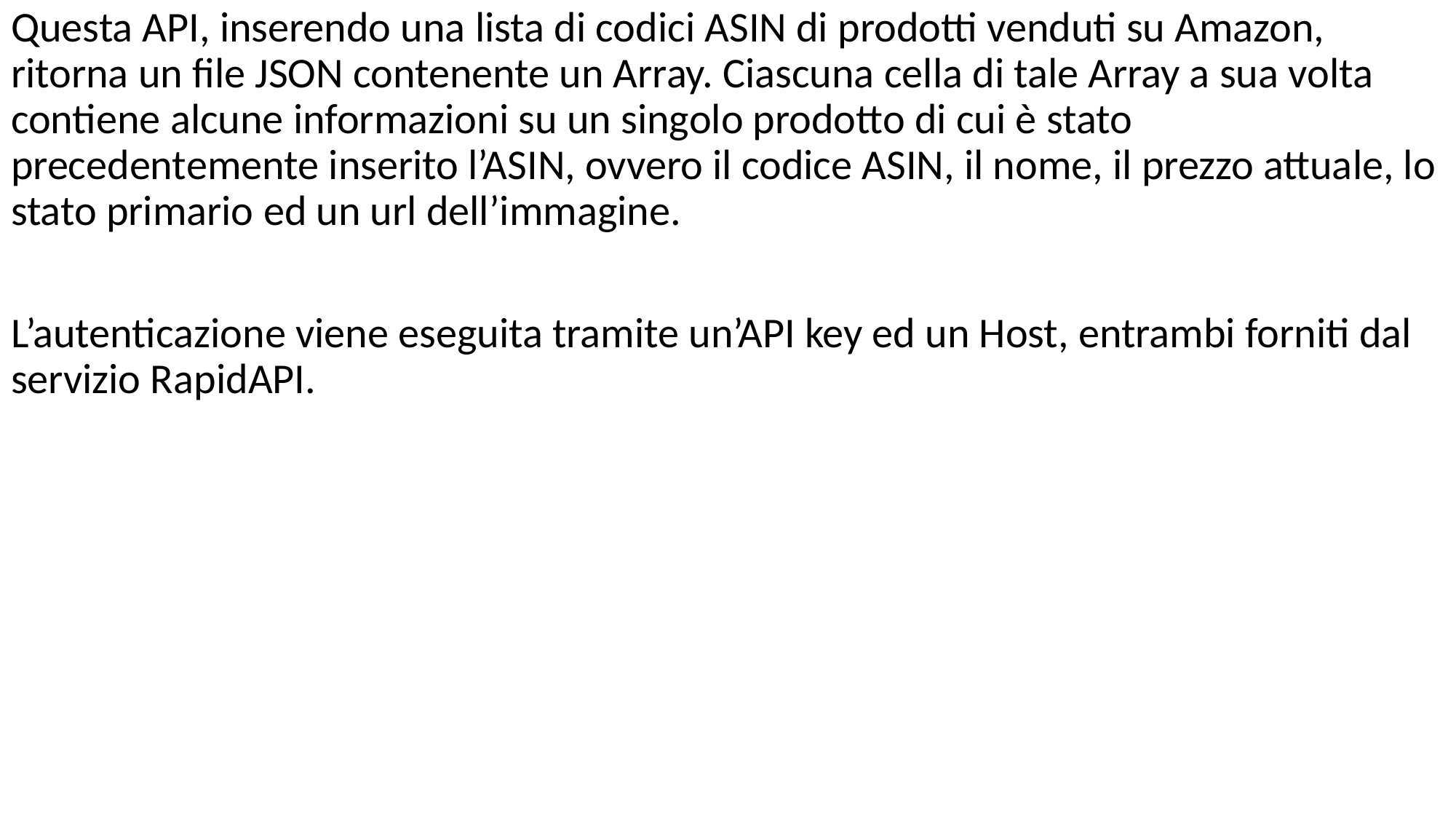

Questa API, inserendo una lista di codici ASIN di prodotti venduti su Amazon, ritorna un file JSON contenente un Array. Ciascuna cella di tale Array a sua volta contiene alcune informazioni su un singolo prodotto di cui è stato precedentemente inserito l’ASIN, ovvero il codice ASIN, il nome, il prezzo attuale, lo stato primario ed un url dell’immagine.

L’autenticazione viene eseguita tramite un’API key ed un Host, entrambi forniti dal servizio RapidAPI.